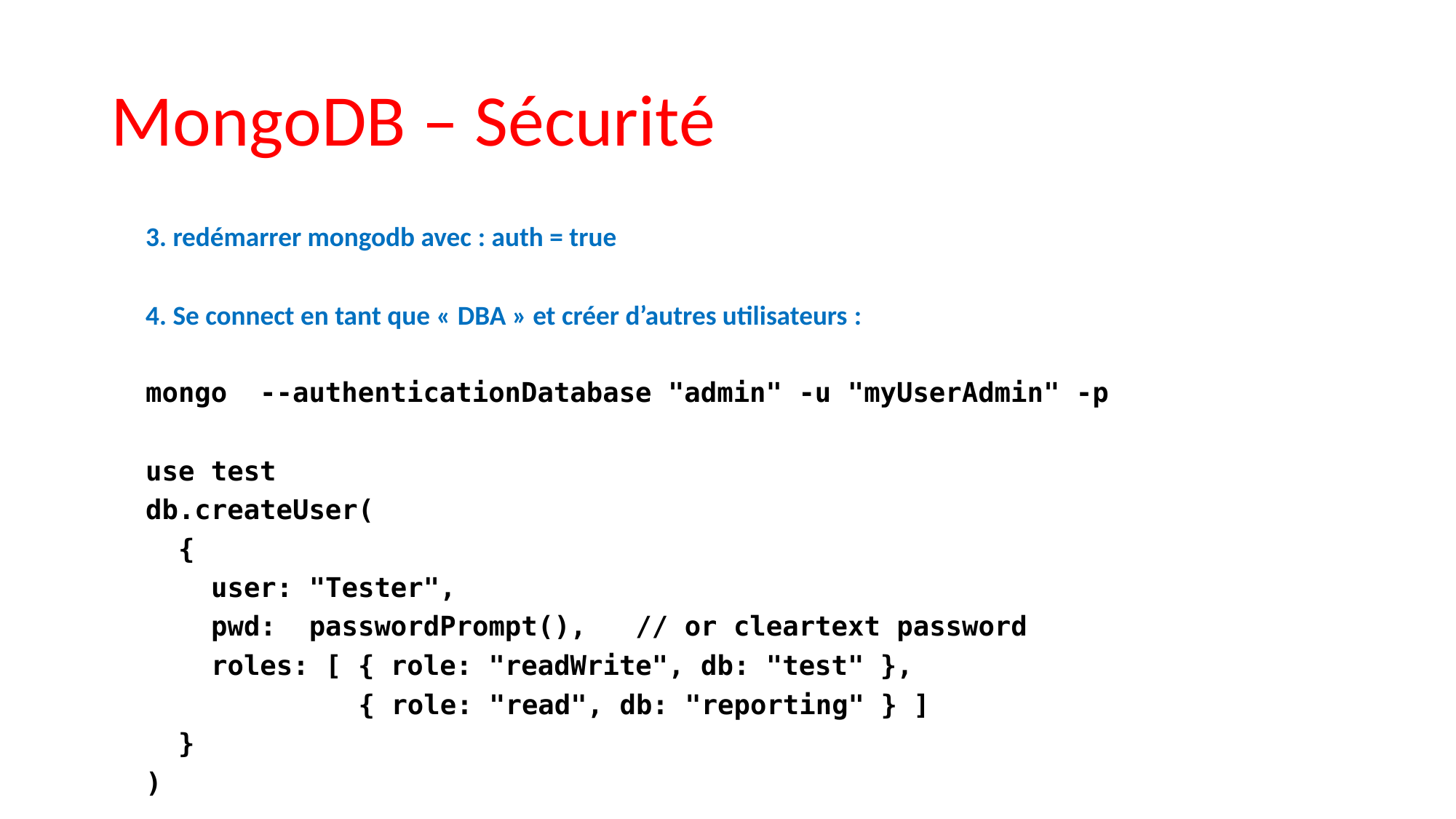

MongoDB – Sécurité
3. redémarrer mongodb avec : auth = true

4. Se connect en tant que « DBA » et créer d’autres utilisateurs :

mongo  --authenticationDatabase "admin" -u "myUserAdmin" -p

use test
db.createUser(
  {
    user: "Tester",
    pwd:  passwordPrompt(),   // or cleartext password
    roles: [ { role: "readWrite", db: "test" },
             { role: "read", db: "reporting" } ]
  }
)